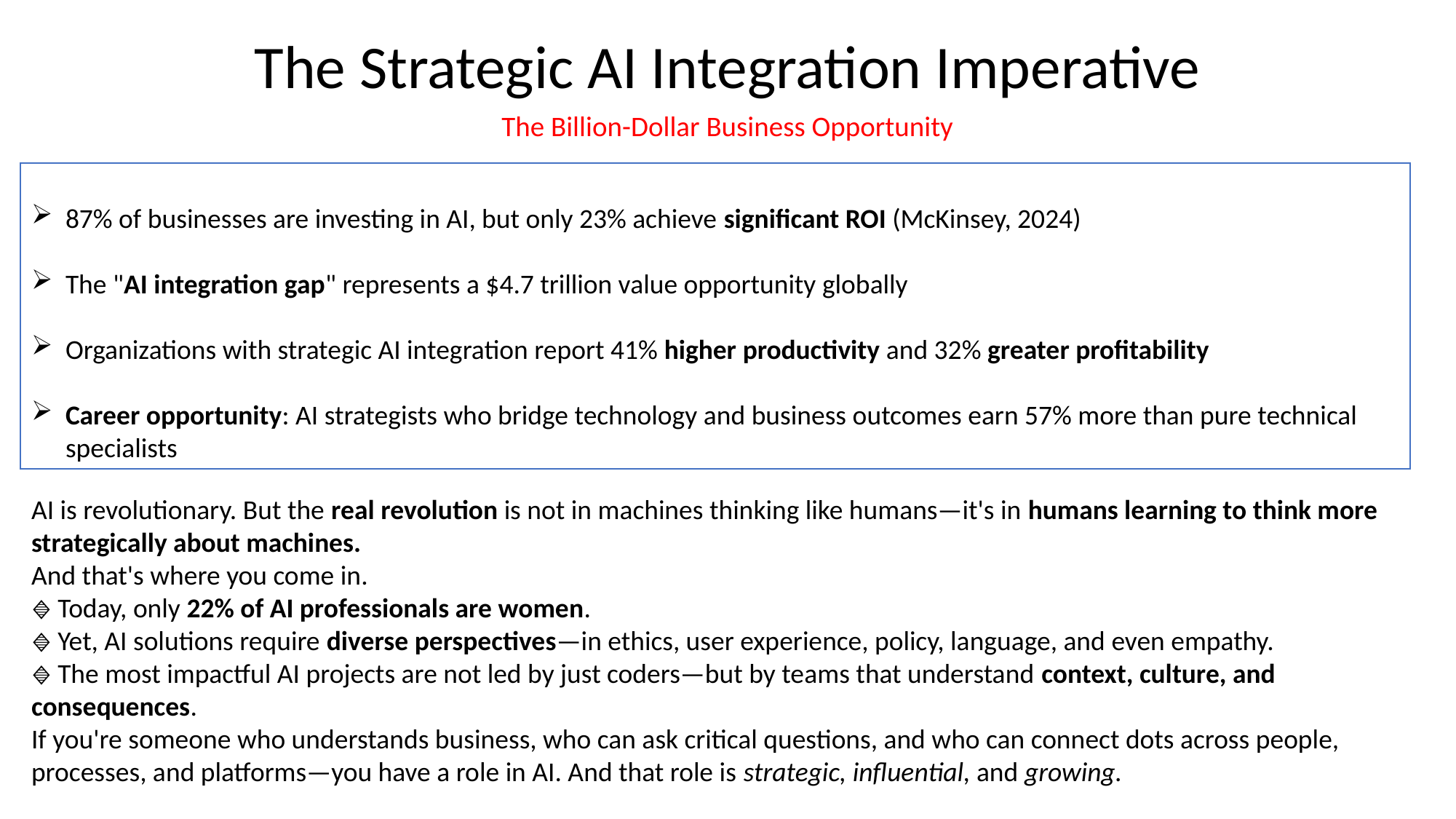

# The Strategic AI Integration Imperative
The Billion-Dollar Business Opportunity

87% of businesses are investing in AI, but only 23% achieve significant ROI (McKinsey, 2024)

The "AI integration gap" represents a $4.7 trillion value opportunity globally

Organizations with strategic AI integration report 41% higher productivity and 32% greater profitability

Career opportunity: AI strategists who bridge technology and business outcomes earn 57% more than pure technical specialists
AI is revolutionary. But the real revolution is not in machines thinking like humans—it's in humans learning to think more strategically about machines.
And that's where you come in.
🔹 Today, only 22% of AI professionals are women.
🔹 Yet, AI solutions require diverse perspectives—in ethics, user experience, policy, language, and even empathy.
🔹 The most impactful AI projects are not led by just coders—but by teams that understand context, culture, and consequences.
If you're someone who understands business, who can ask critical questions, and who can connect dots across people, processes, and platforms—you have a role in AI. And that role is strategic, influential, and growing.